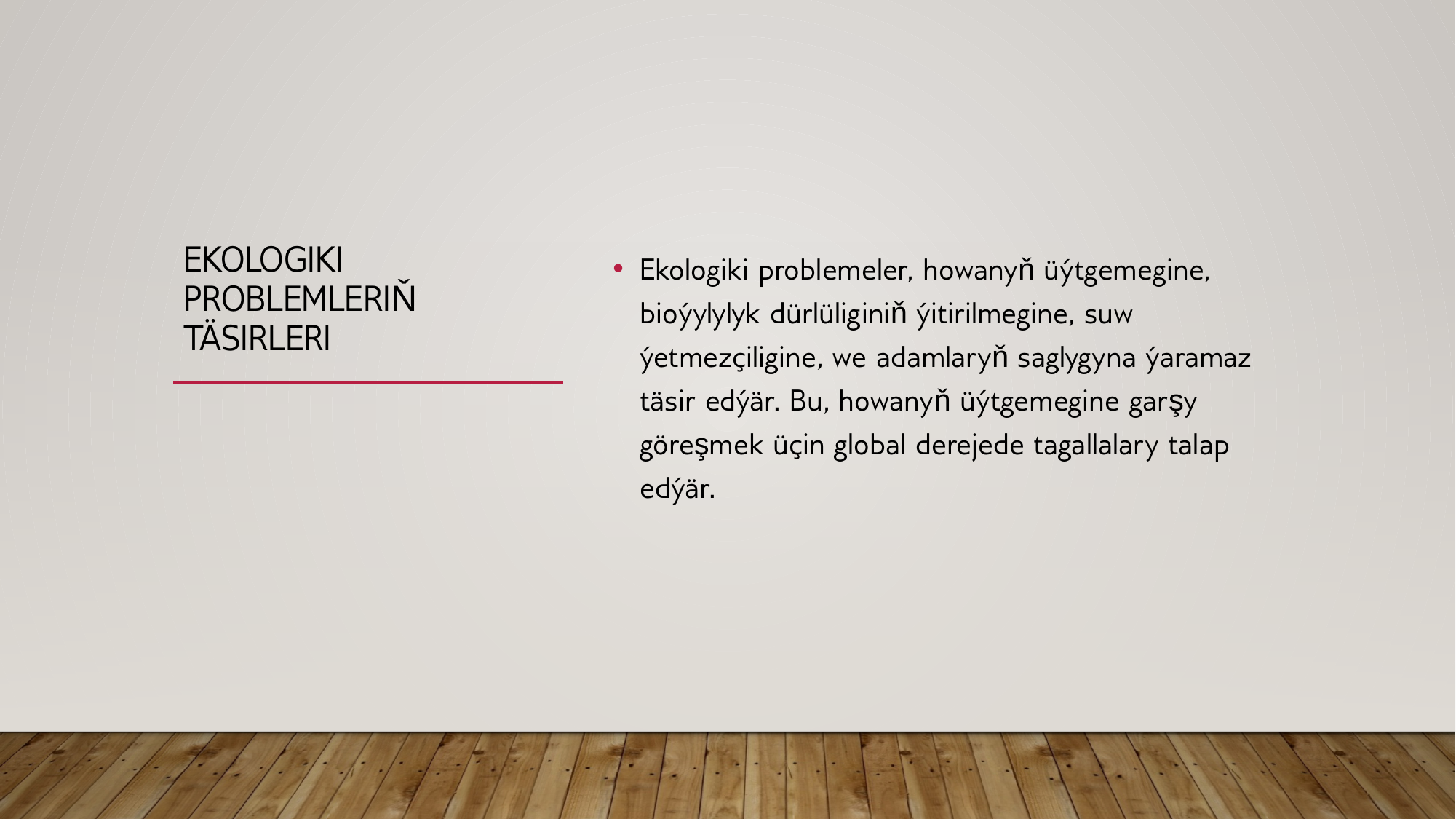

# EKOLOGIKI PROBLEMLERIŇ TÄSIRLERI
Ekologiki problemeler, howanyň üýtgemegine, bioýylylyk dürlüliginiň ýitirilmegine, suw ýetmezçiligine, we adamlaryň saglygyna ýaramaz täsir edýär. Bu, howanyň üýtgemegine garşy göreşmek üçin global derejede tagallalary talap edýär.